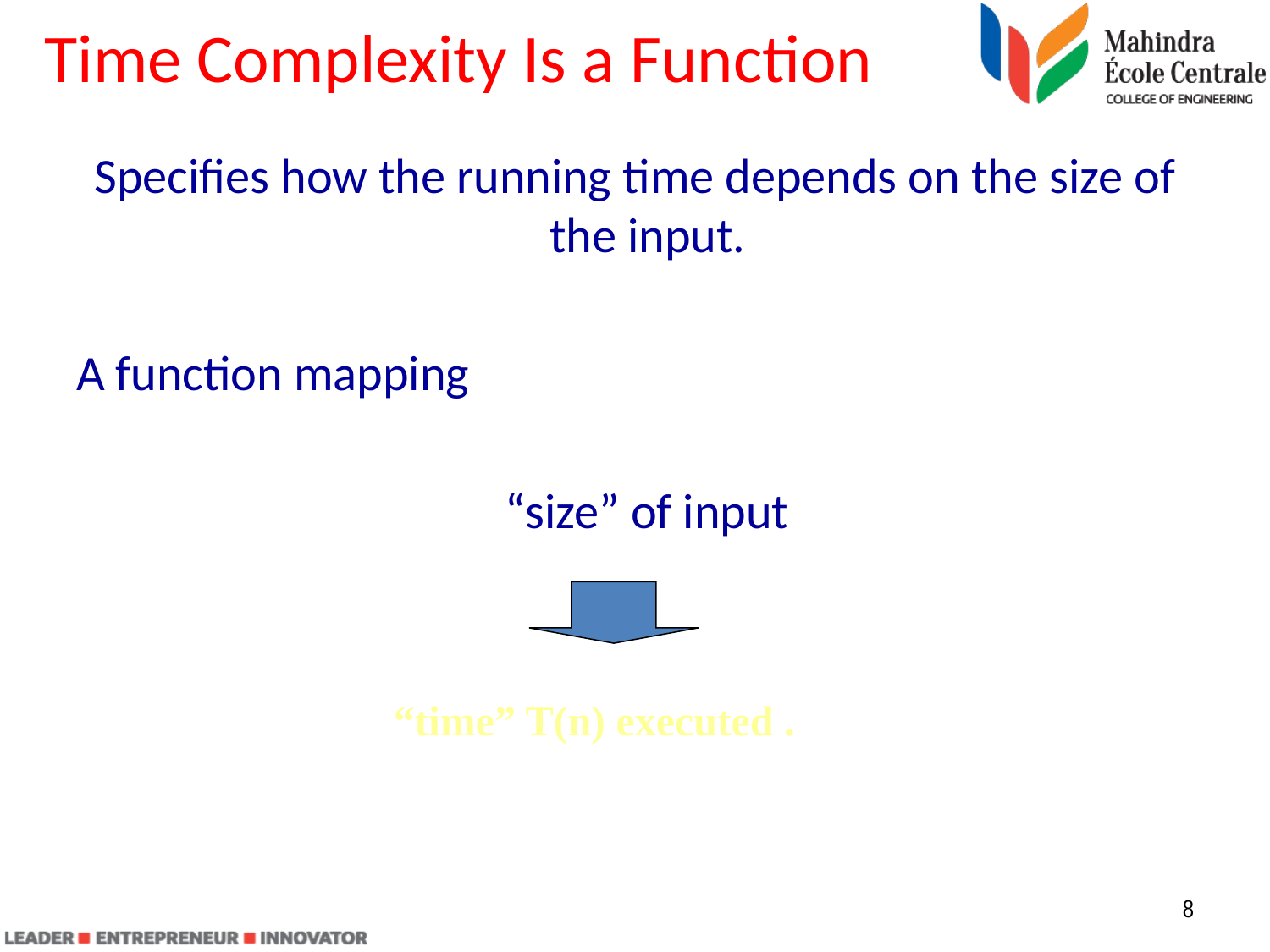

# Time Complexity Is a Function
Specifies how the running time depends on the size of the input.

A function mapping

				“size” of input

“time” T(n) executed .

8